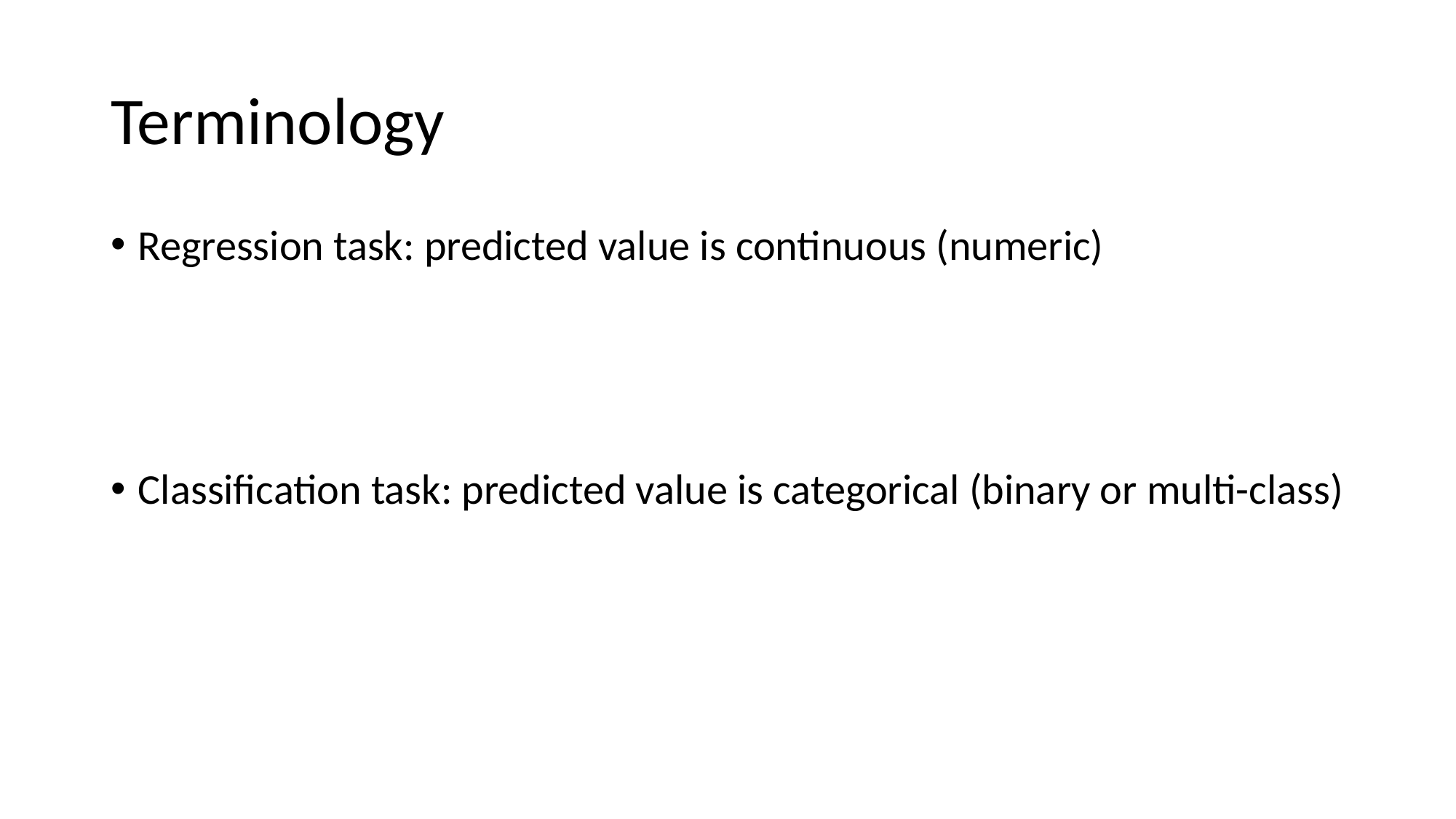

# Terminology
Regression task: predicted value is continuous (numeric)

Classification task: predicted value is categorical (binary or multi-class)